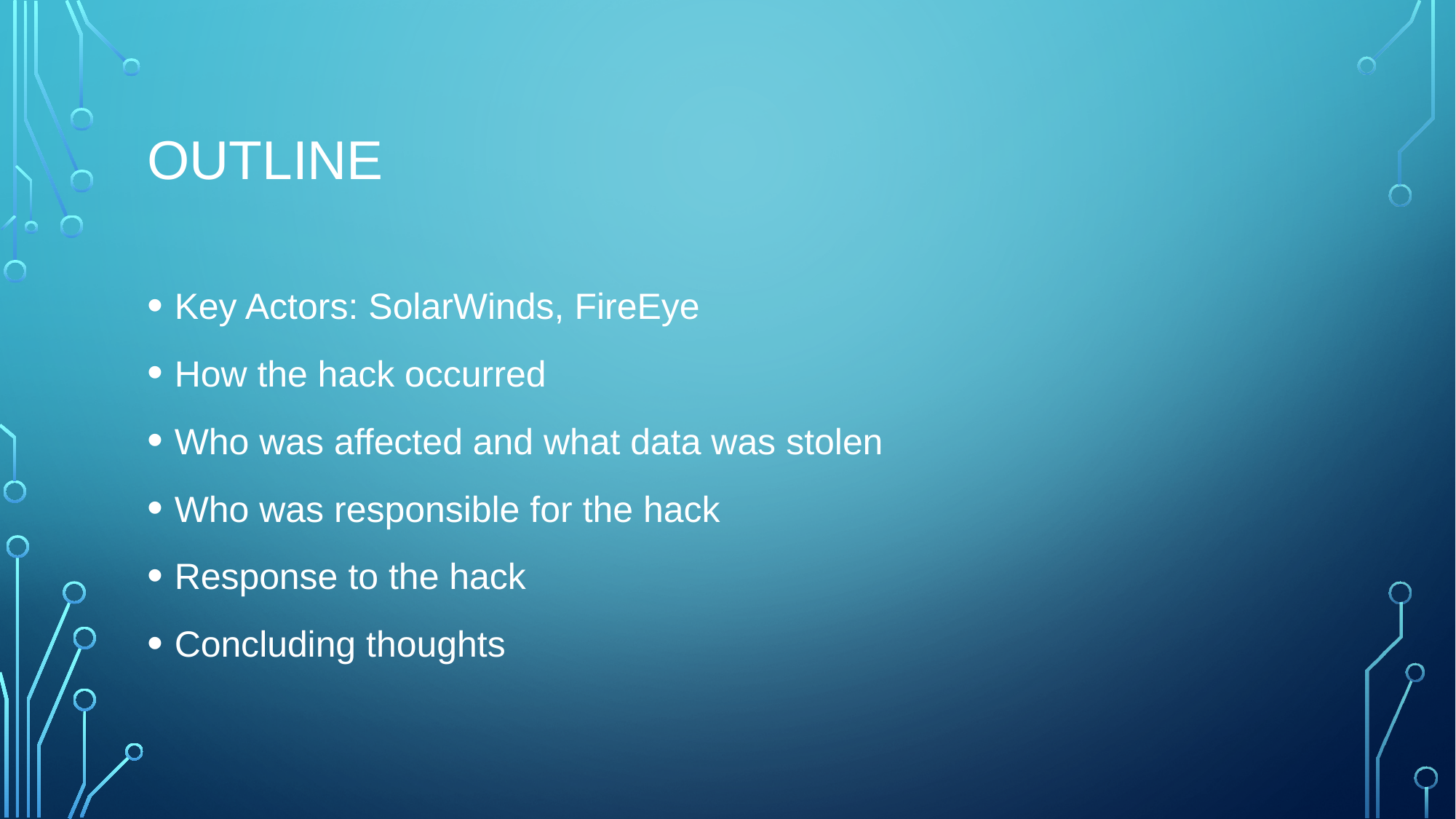

# Outline
Key Actors: SolarWinds, FireEye
How the hack occurred
Who was affected and what data was stolen
Who was responsible for the hack
Response to the hack
Concluding thoughts